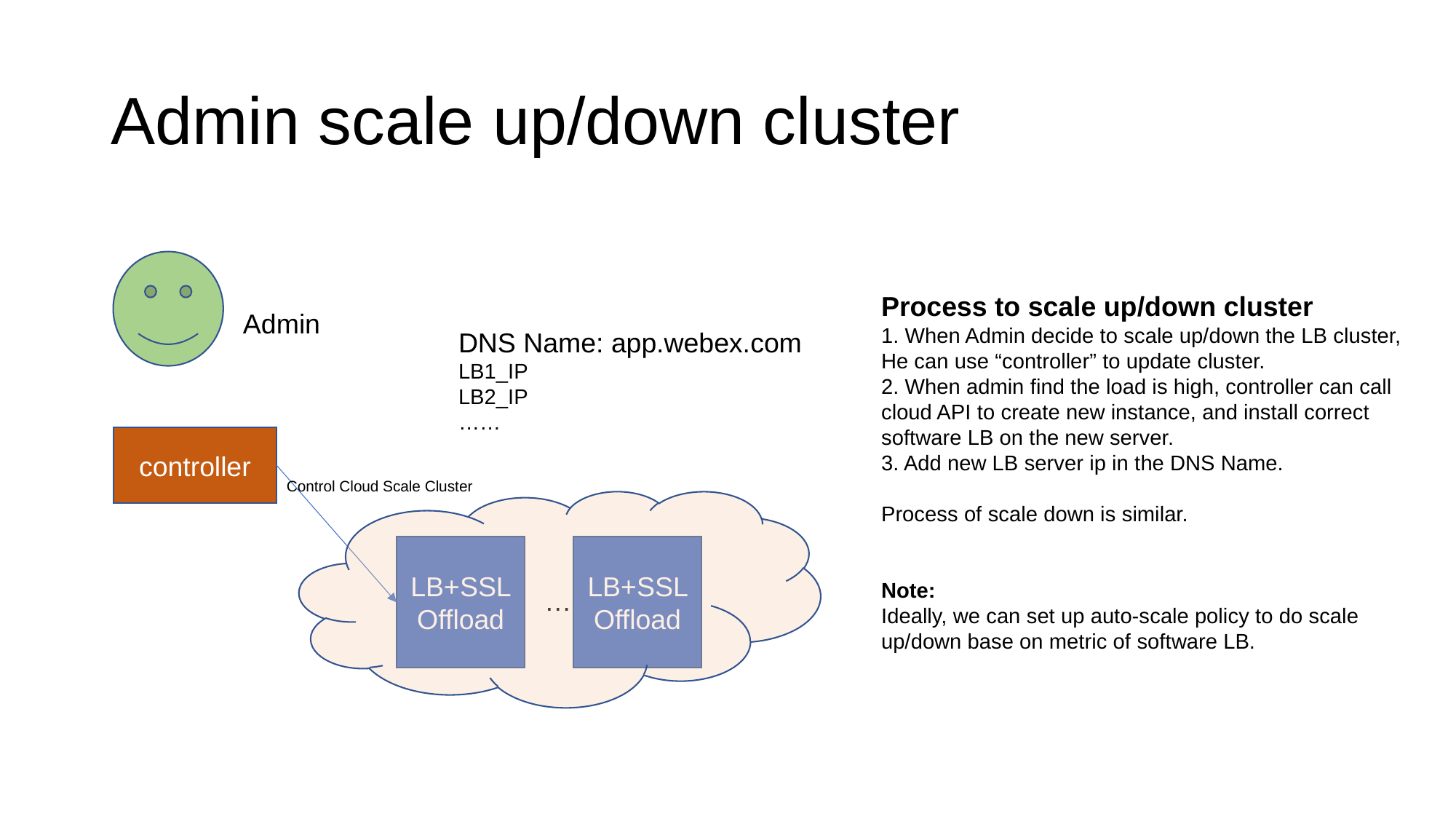

# Admin scale up/down cluster

Process to scale up/down cluster
1. When Admin decide to scale up/down the LB cluster,
He can use “controller” to update cluster.
2. When admin find the load is high, controller can call cloud API to create new instance, and install correct software LB on the new server.
3. Add new LB server ip in the DNS Name.

Process of scale down is similar.

Note:
Ideally, we can set up auto-scale policy to do scale up/down base on metric of software LB.
Admin
DNS Name: app.webex.com
LB1_IP
LB2_IP
……
controller
Control Cloud Scale Cluster

LB+SSL Offload
LB+SSL Offload
…